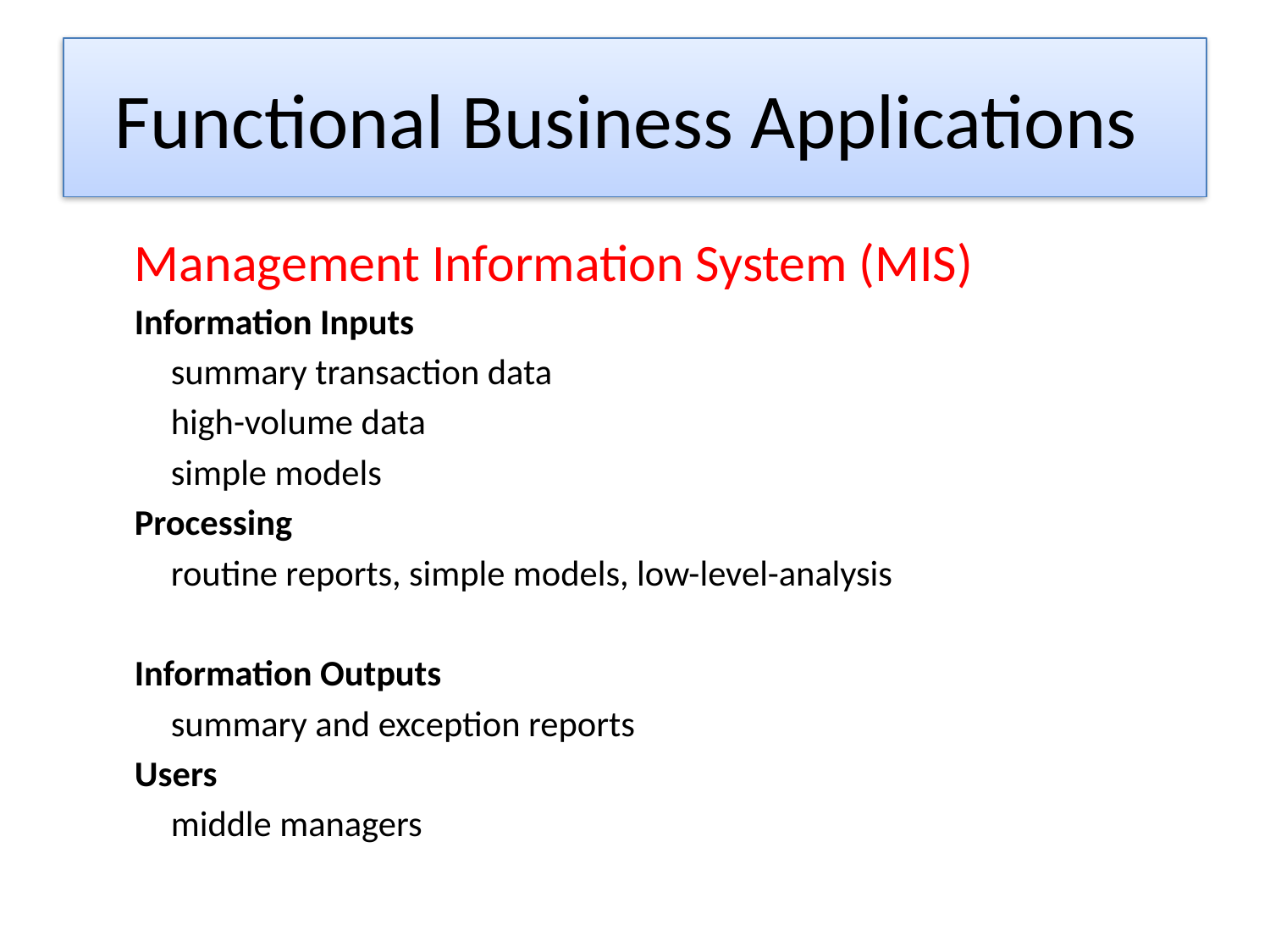

# Functional Business Applications
Management Information System (MIS)
Information Inputs
		summary transaction data
		high-volume data
		simple models
Processing
		routine reports, simple models, low-level-analysis

Information Outputs
		summary and exception reports
Users
	middle managers